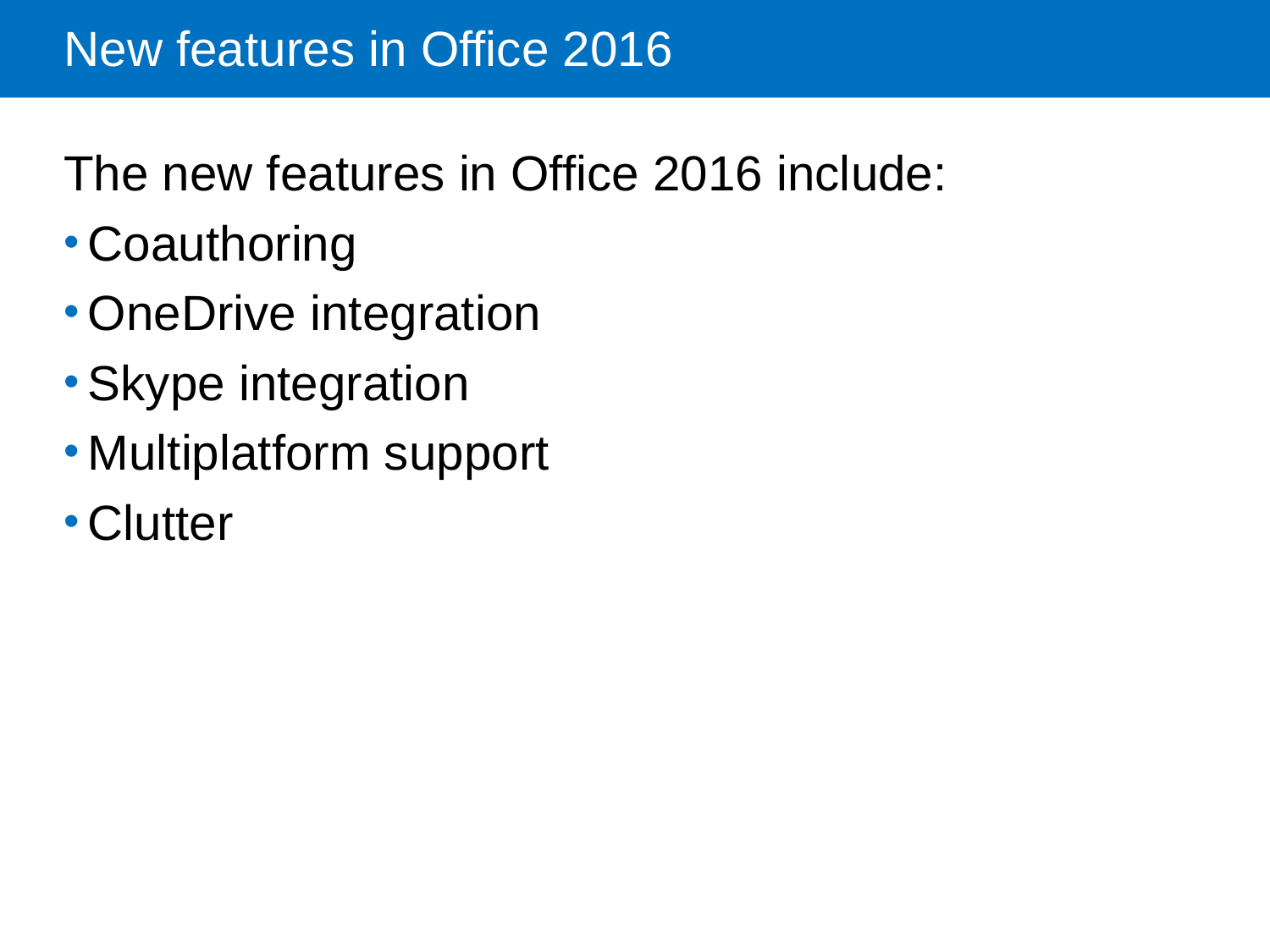

# New features in Office 2016
The new features in Office 2016 include:
Coauthoring
OneDrive integration
Skype integration
Multiplatform support
Clutter